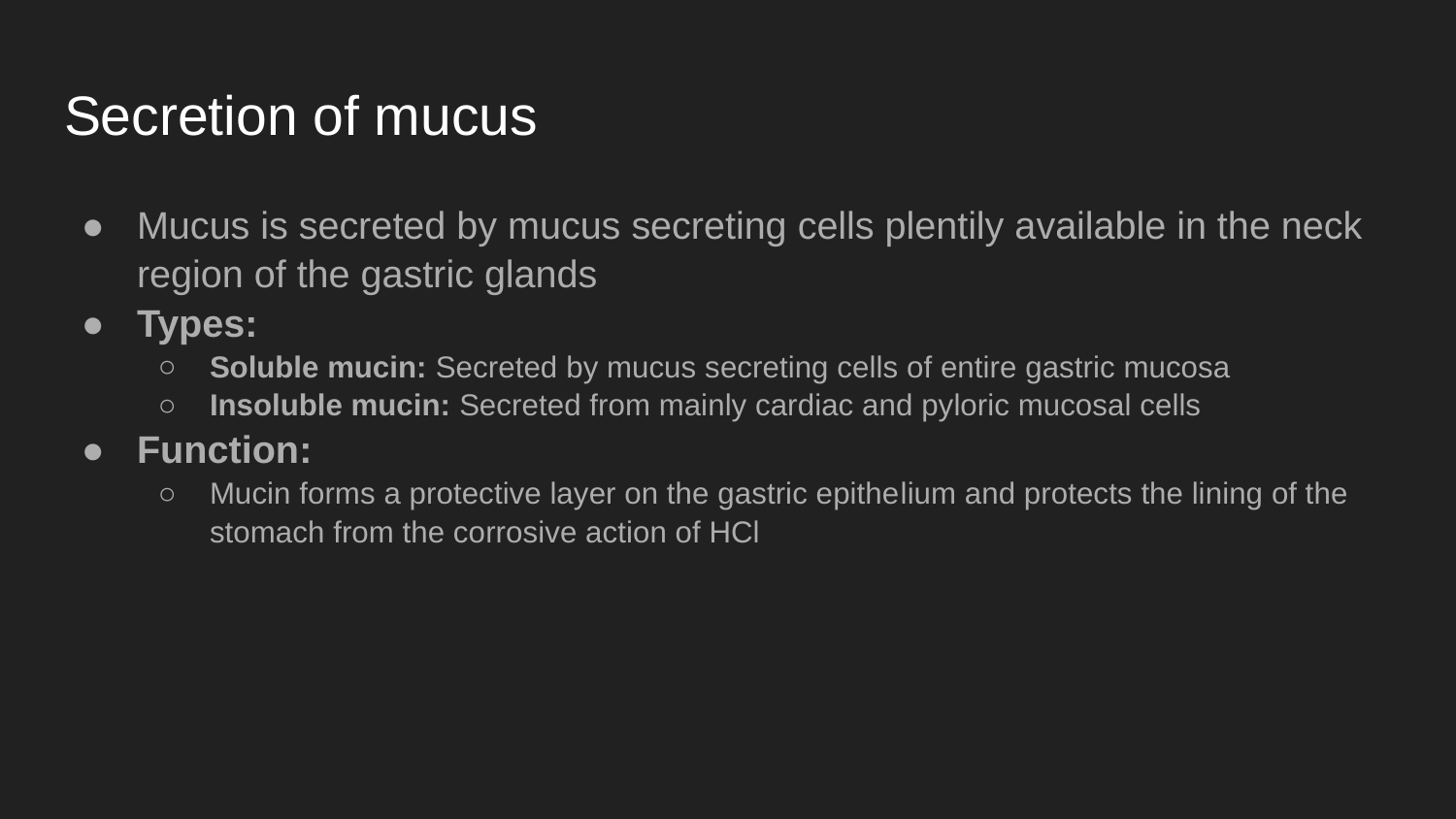

# Secretion of mucus
Mucus is secreted by mucus secreting cells plentily available in the neck region of the gastric glands
Types:
Soluble mucin: Secreted by mucus secreting cells of entire gastric mucosa
Insoluble mucin: Secreted from mainly cardiac and pyloric mucosal cells
Function:
Mucin forms a protective layer on the gastric epithe­lium and protects the lining of the stomach from the corrosive action of HCl